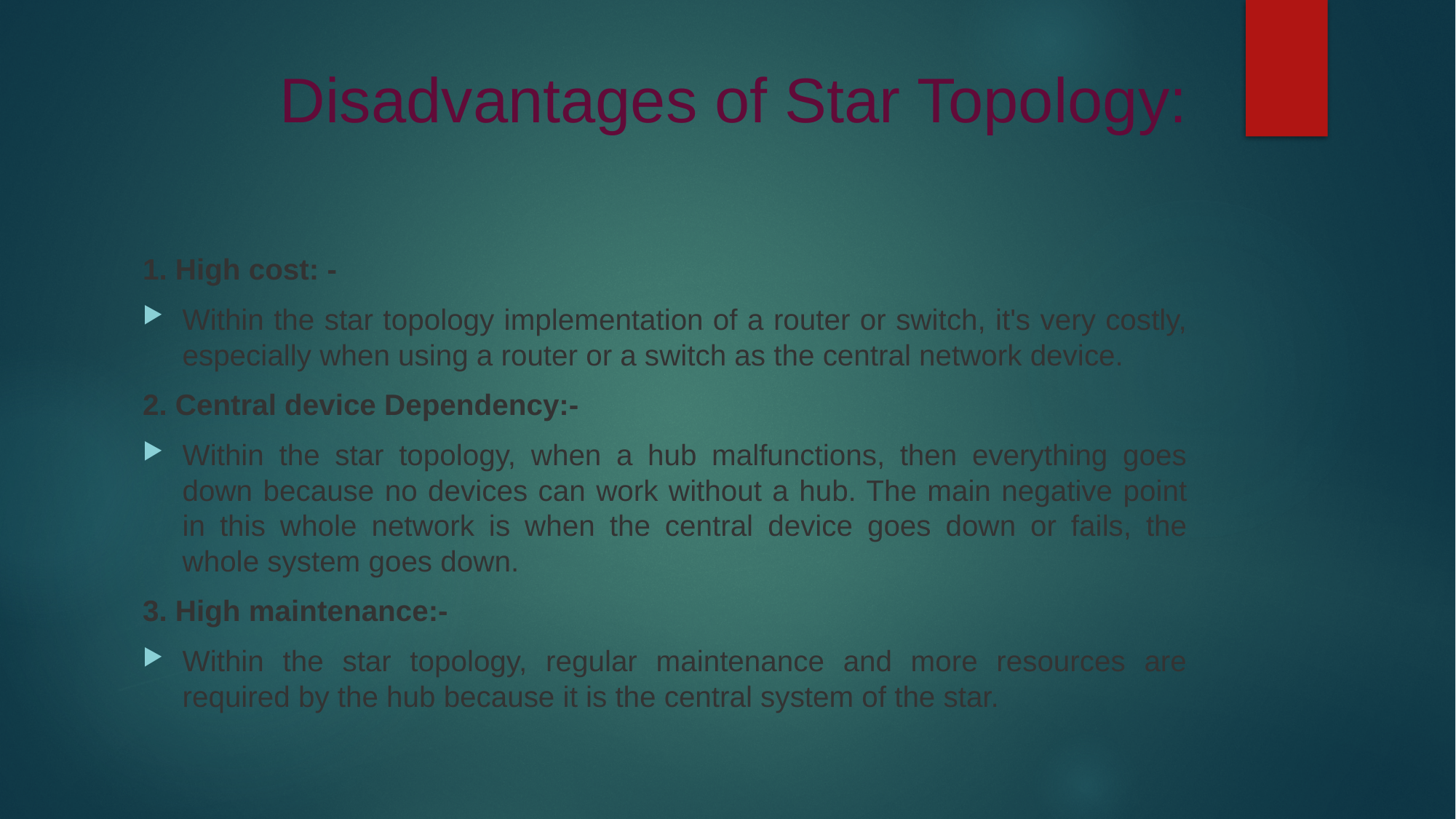

# Disadvantages of Star Topology:
1. High cost: -
Within the star topology implementation of a router or switch, it's very costly, especially when using a router or a switch as the central network device.
2. Central device Dependency:-
Within the star topology, when a hub malfunctions, then everything goes down because no devices can work without a hub. The main negative point in this whole network is when the central device goes down or fails, the whole system goes down.
3. High maintenance:-
Within the star topology, regular maintenance and more resources are required by the hub because it is the central system of the star.